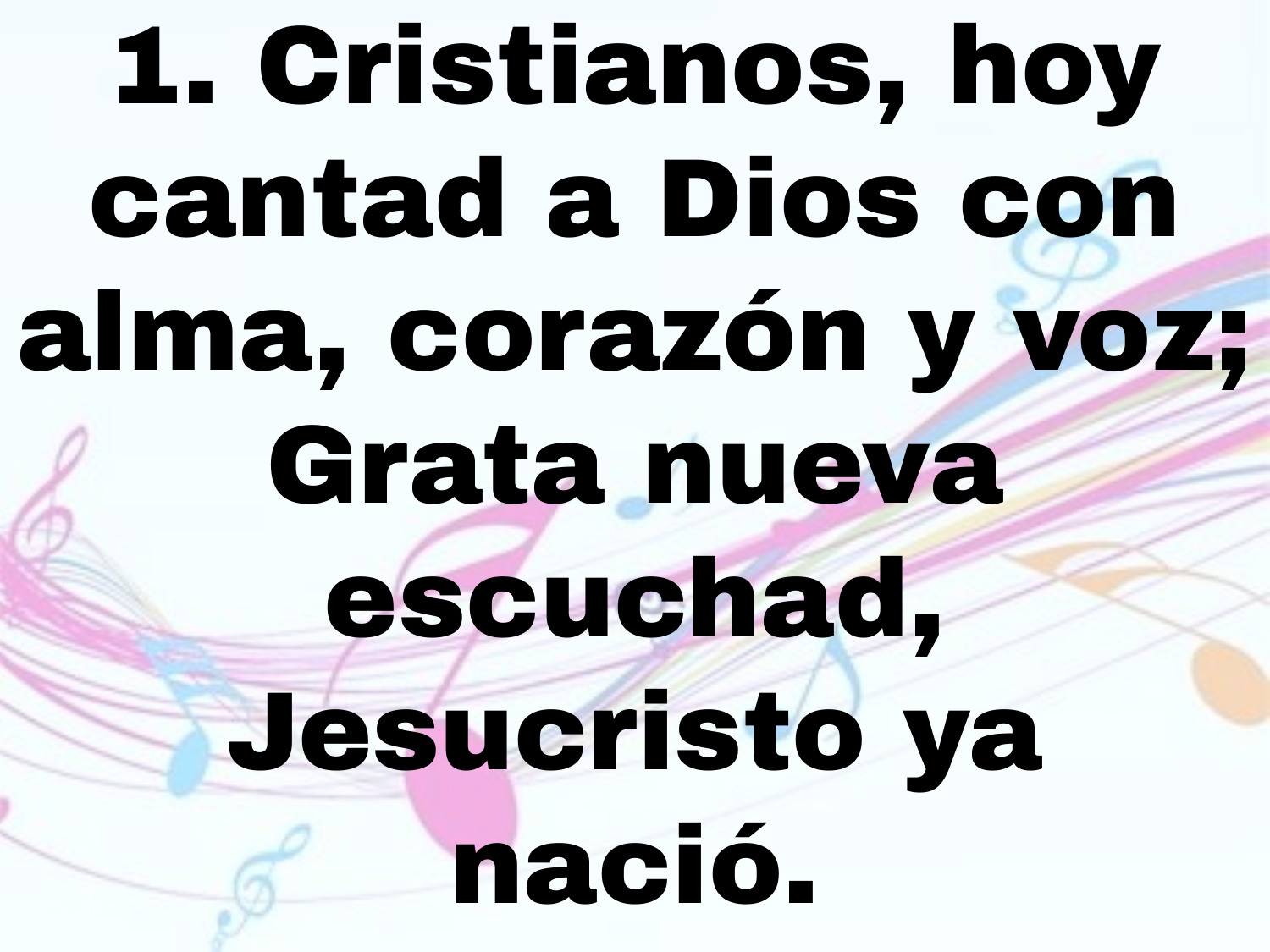

1. Cristianos, hoy cantad a Dios con
alma, corazón y voz;
Grata nueva escuchad, Jesucristo ya
nació.